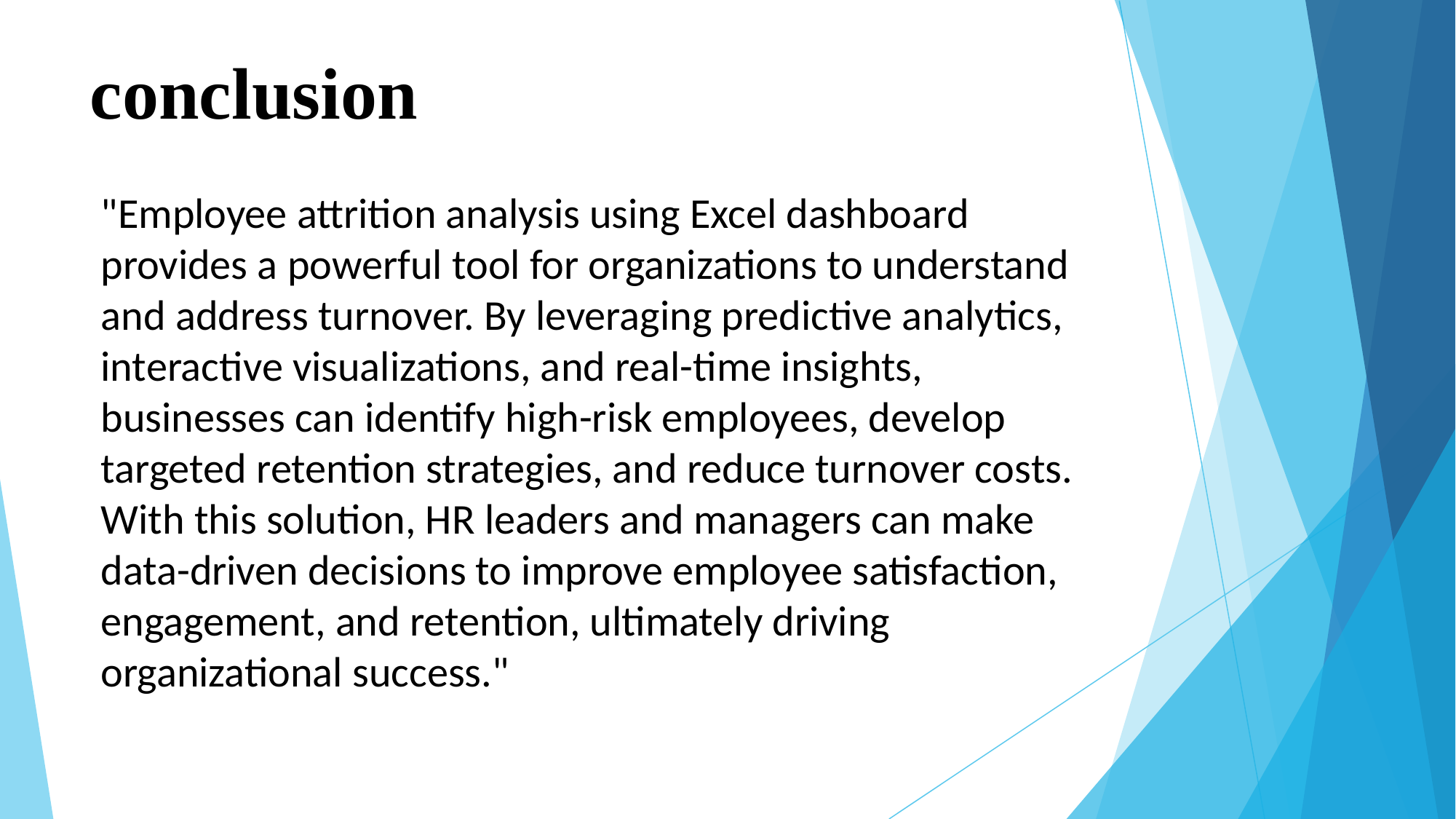

# conclusion

"Employee attrition analysis using Excel dashboard provides a powerful tool for organizations to understand and address turnover. By leveraging predictive analytics, interactive visualizations, and real-time insights, businesses can identify high-risk employees, develop targeted retention strategies, and reduce turnover costs. With this solution, HR leaders and managers can make data-driven decisions to improve employee satisfaction, engagement, and retention, ultimately driving organizational success."